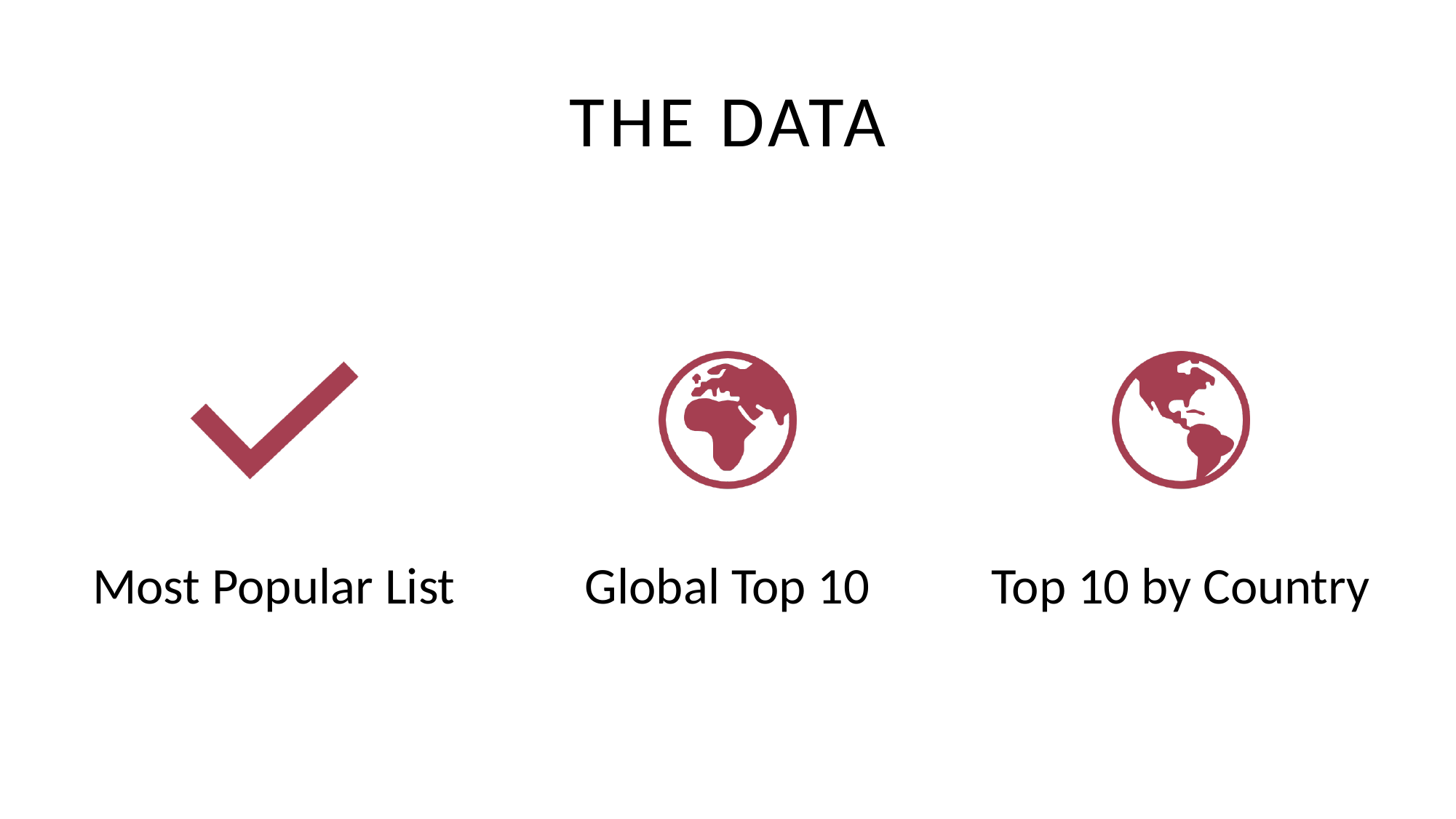

# The data
Most Popular List
Global Top 10
Top 10 by Country